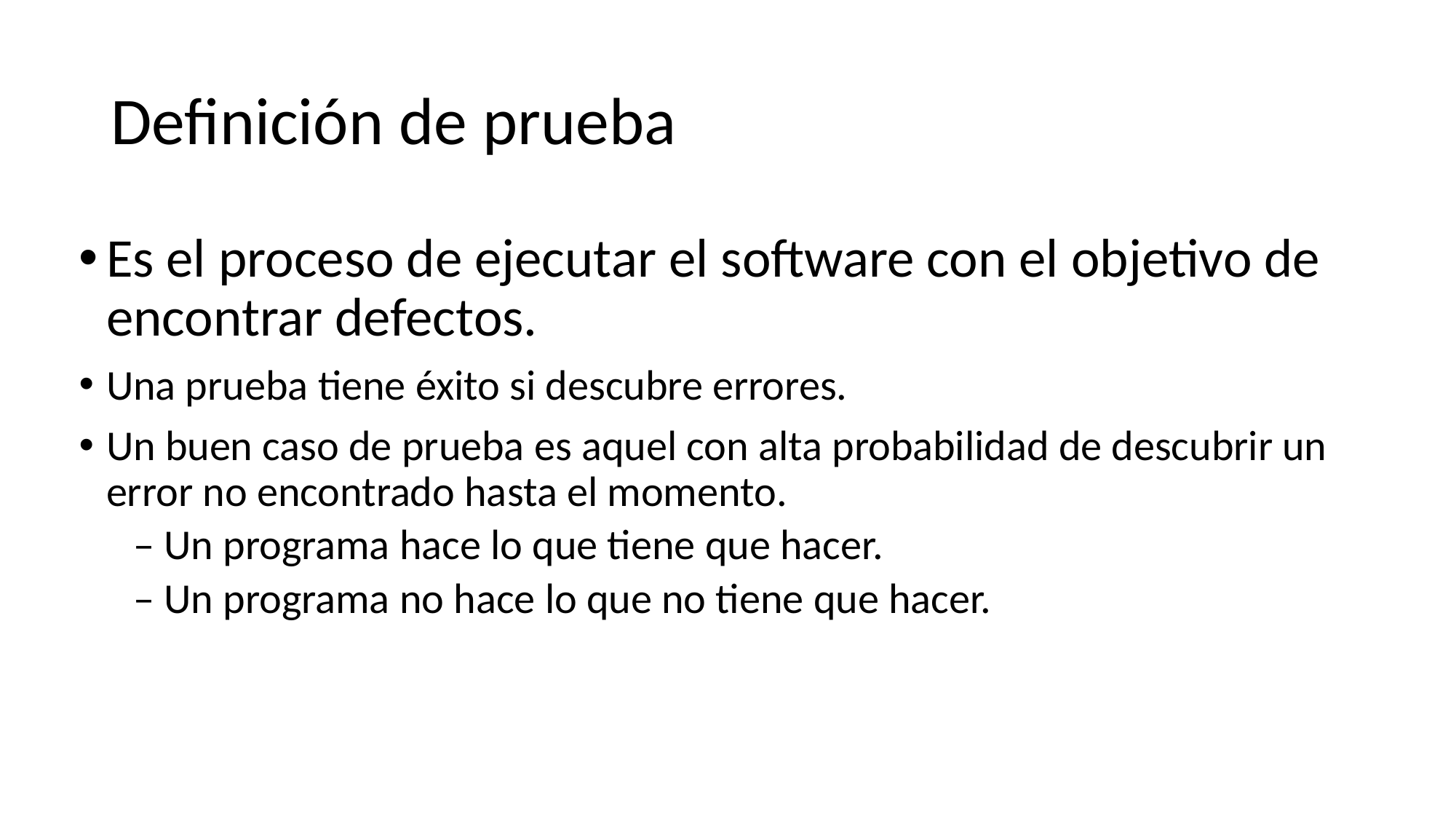

# Definición de prueba
Es el proceso de ejecutar el software con el objetivo de encontrar defectos.
Una prueba tiene éxito si descubre errores.
Un buen caso de prueba es aquel con alta probabilidad de descubrir un error no encontrado hasta el momento.
– Un programa hace lo que tiene que hacer.
– Un programa no hace lo que no tiene que hacer.